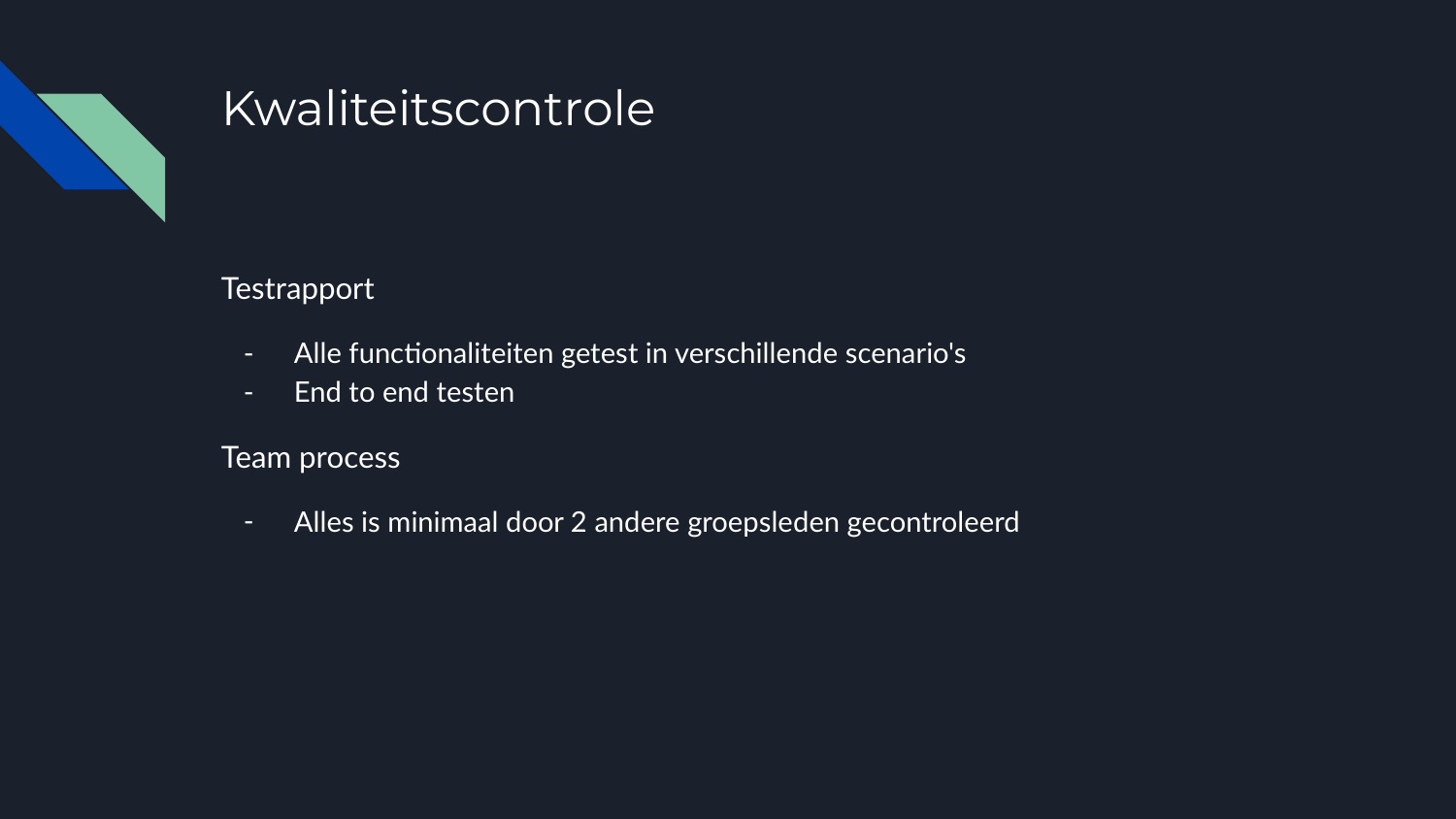

# Kwaliteitscontrole
Testrapport
Alle functionaliteiten getest in verschillende scenario's
End to end testen
Team process
Alles is minimaal door 2 andere groepsleden gecontroleerd